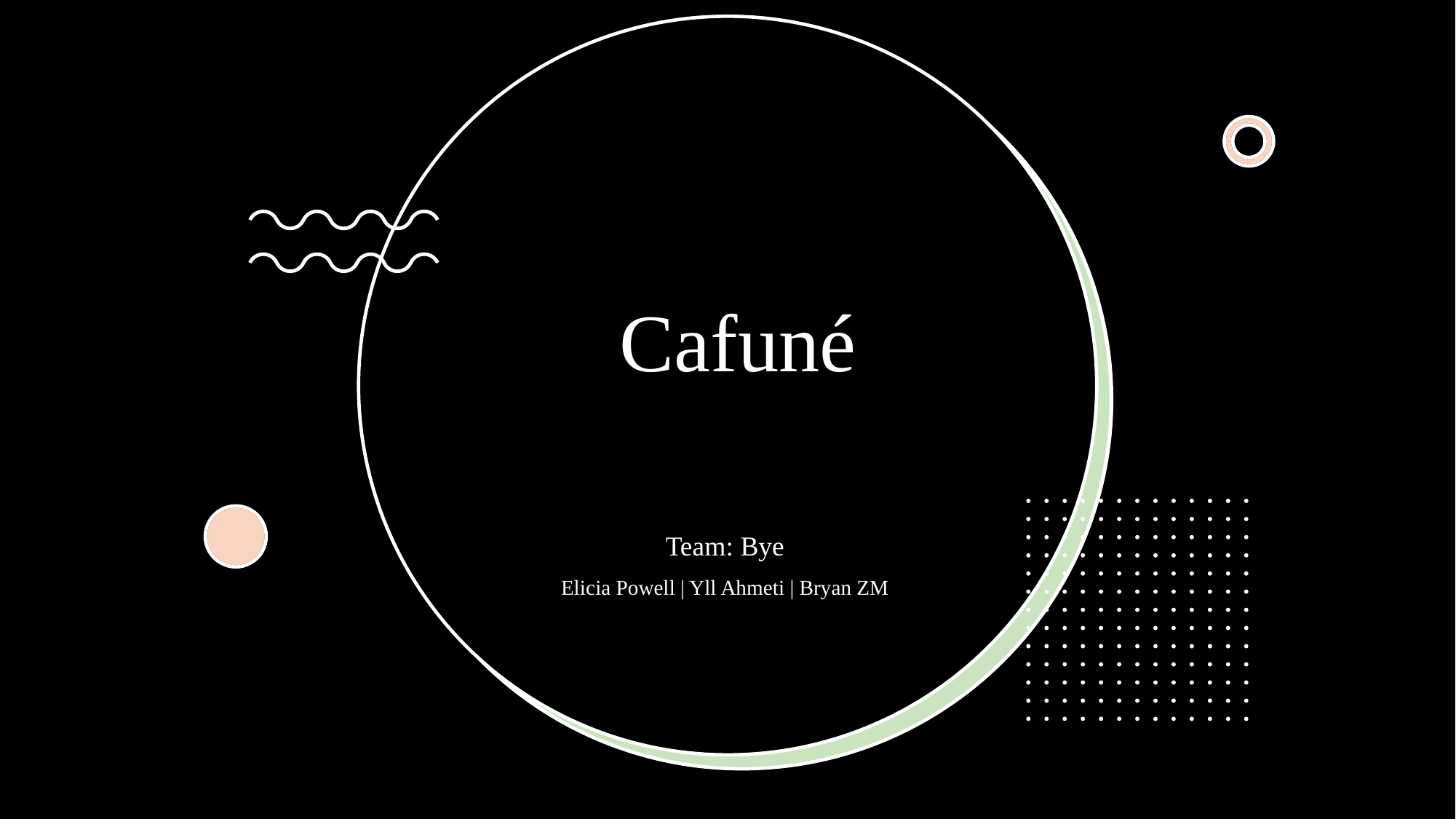

# Cafuné

Team: Bye
Elicia Powell | Yll Ahmeti | Bryan ZM